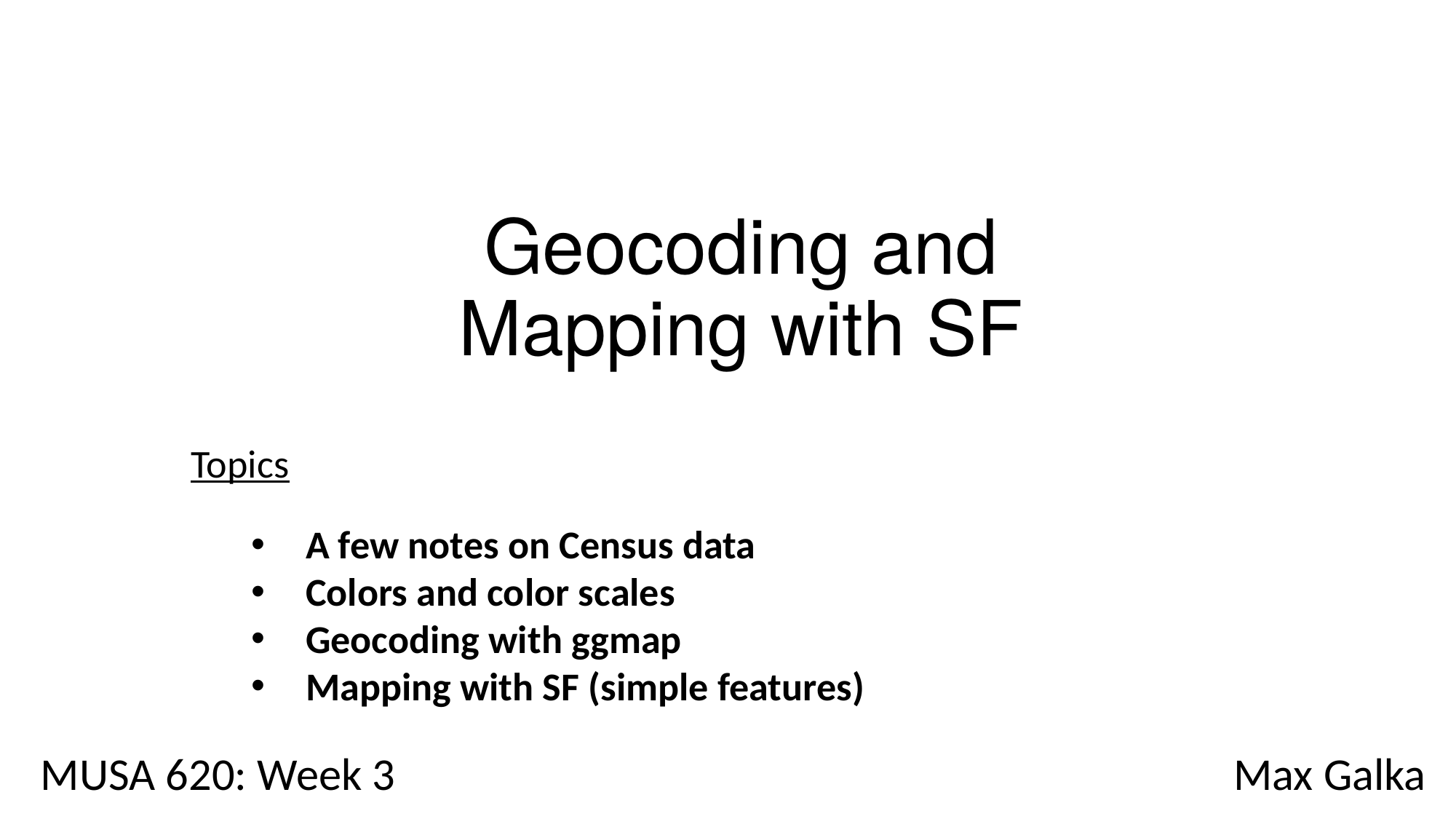

Geocoding and
Mapping with SF
Topics
A few notes on Census data
Colors and color scales
Geocoding with ggmap
Mapping with SF (simple features)
MUSA 620: Week 3
Max Galka